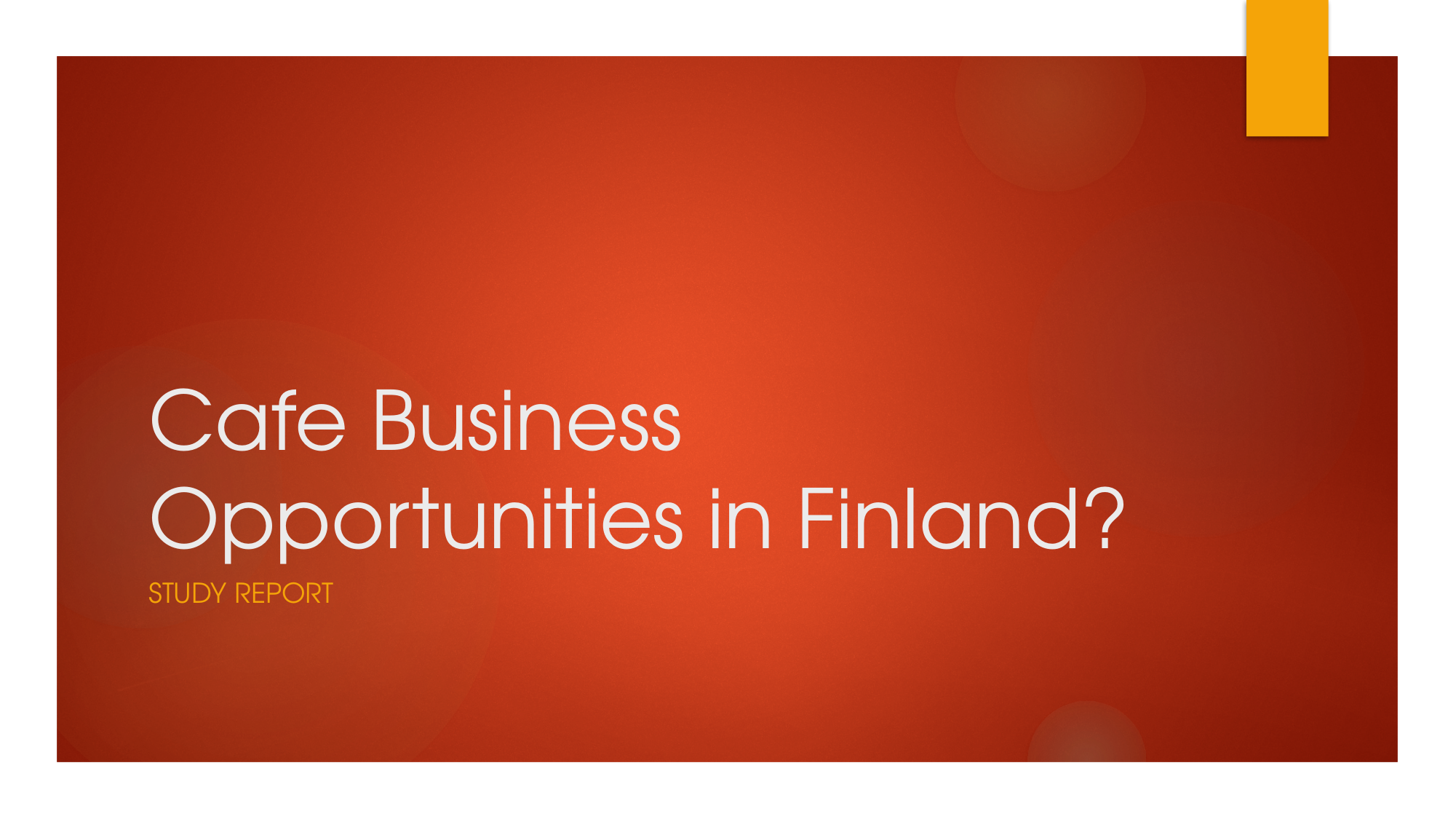

# Cafe Business Opportunities in Finland?
Study report